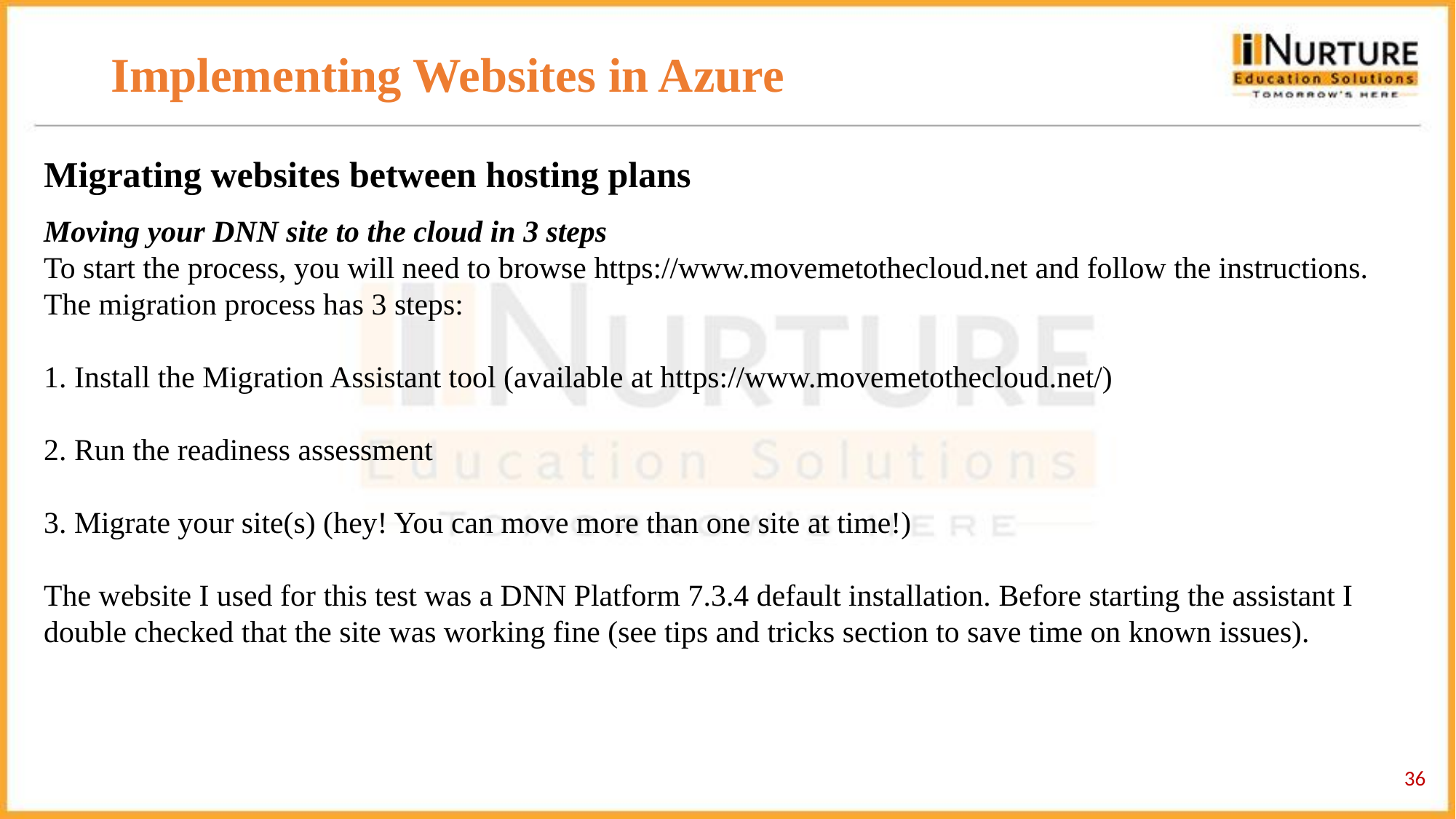

# Implementing Websites in Azure
Migrating websites between hosting plans

Moving your DNN site to the cloud in 3 steps
To start the process, you will need to browse https://www.movemetothecloud.net and follow the instructions. The migration process has 3 steps:

1. Install the Migration Assistant tool (available at https://www.movemetothecloud.net/)

2. Run the readiness assessment

3. Migrate your site(s) (hey! You can move more than one site at time!)

The website I used for this test was a DNN Platform 7.3.4 default installation. Before starting the assistant I double checked that the site was working fine (see tips and tricks section to save time on known issues).
36